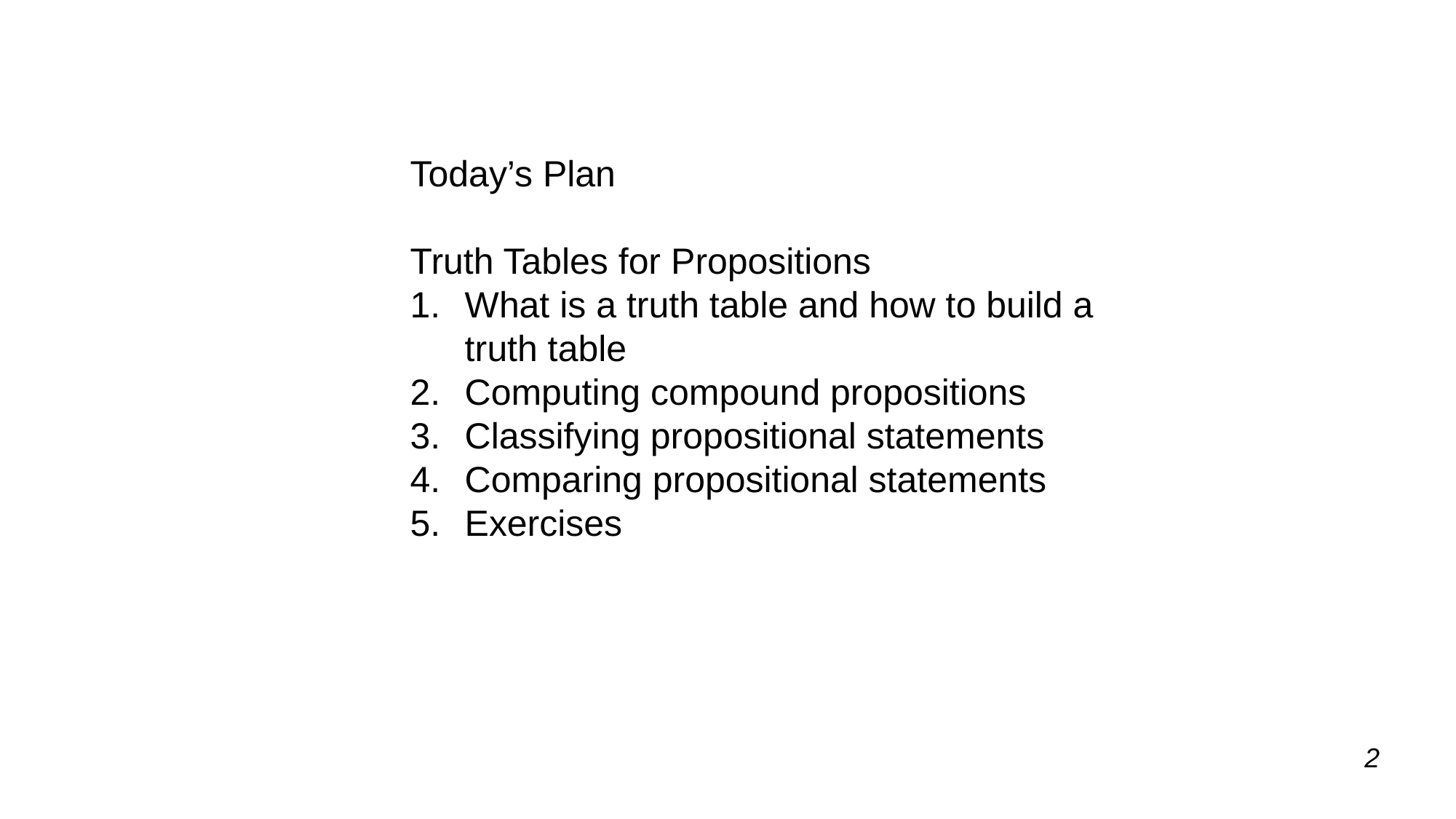

Today’s Plan

Truth Tables for Propositions
What is a truth table and how to build a truth table
Computing compound propositions
Classifying propositional statements
Comparing propositional statements
Exercises
2